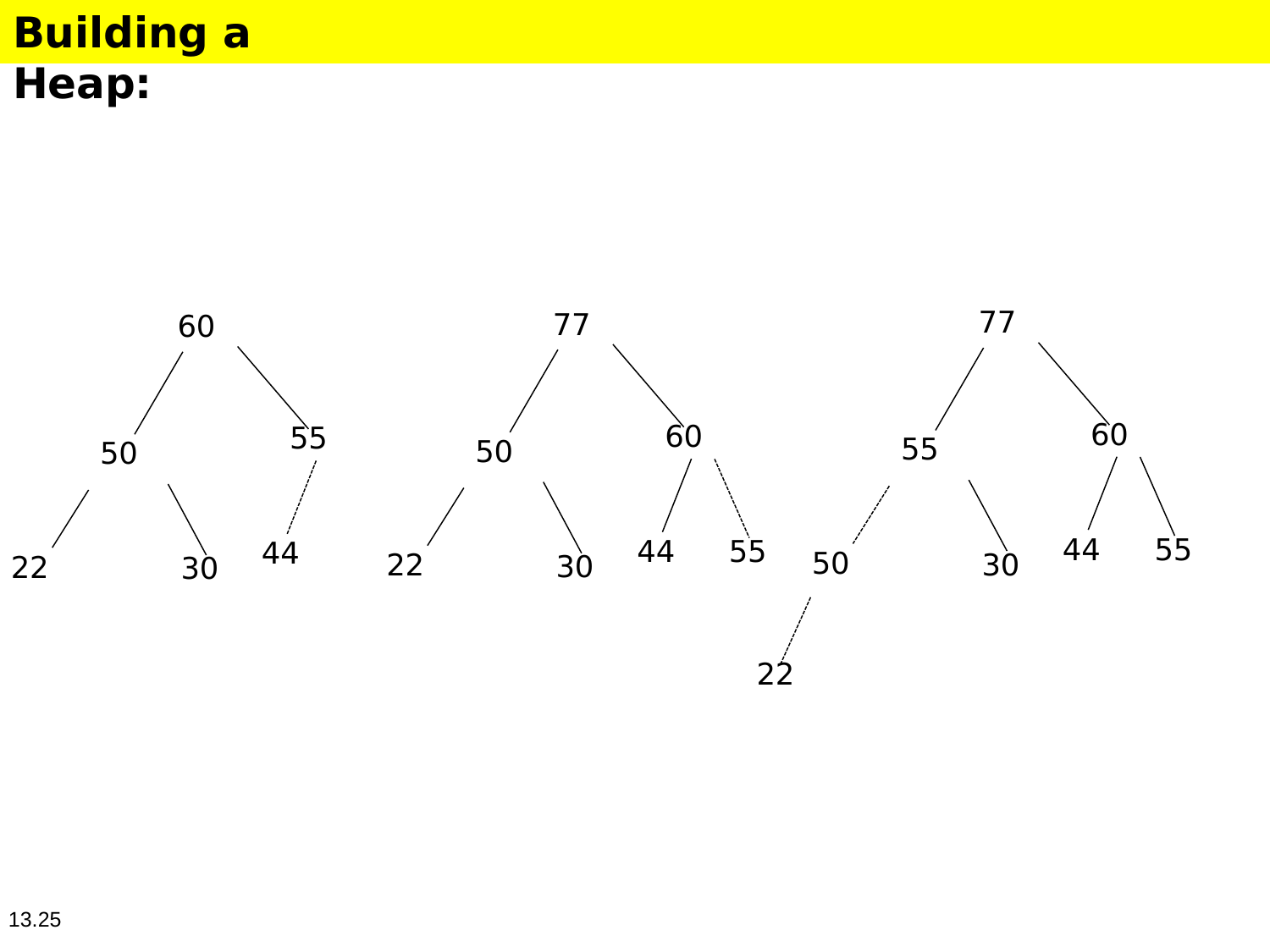

# Building a Heap:
77
77
60

60
60
55
55
50
50

44	55
44	55
44
50
30
22
30
22
30

22
13.25